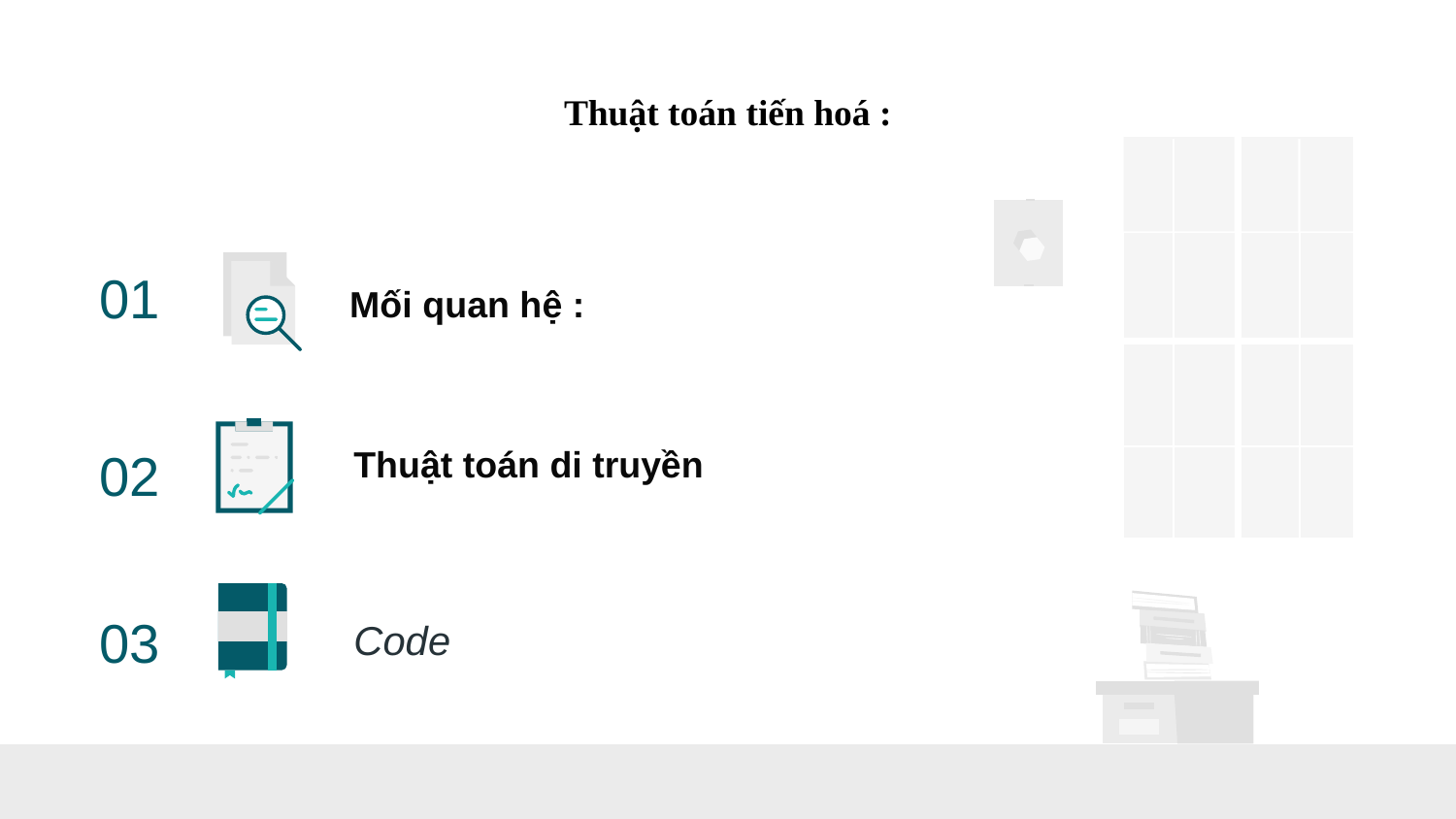

Thuật toán tiến hoá :

# 01
Mối quan hệ :

Thuật toán di truyền
02

Code
03